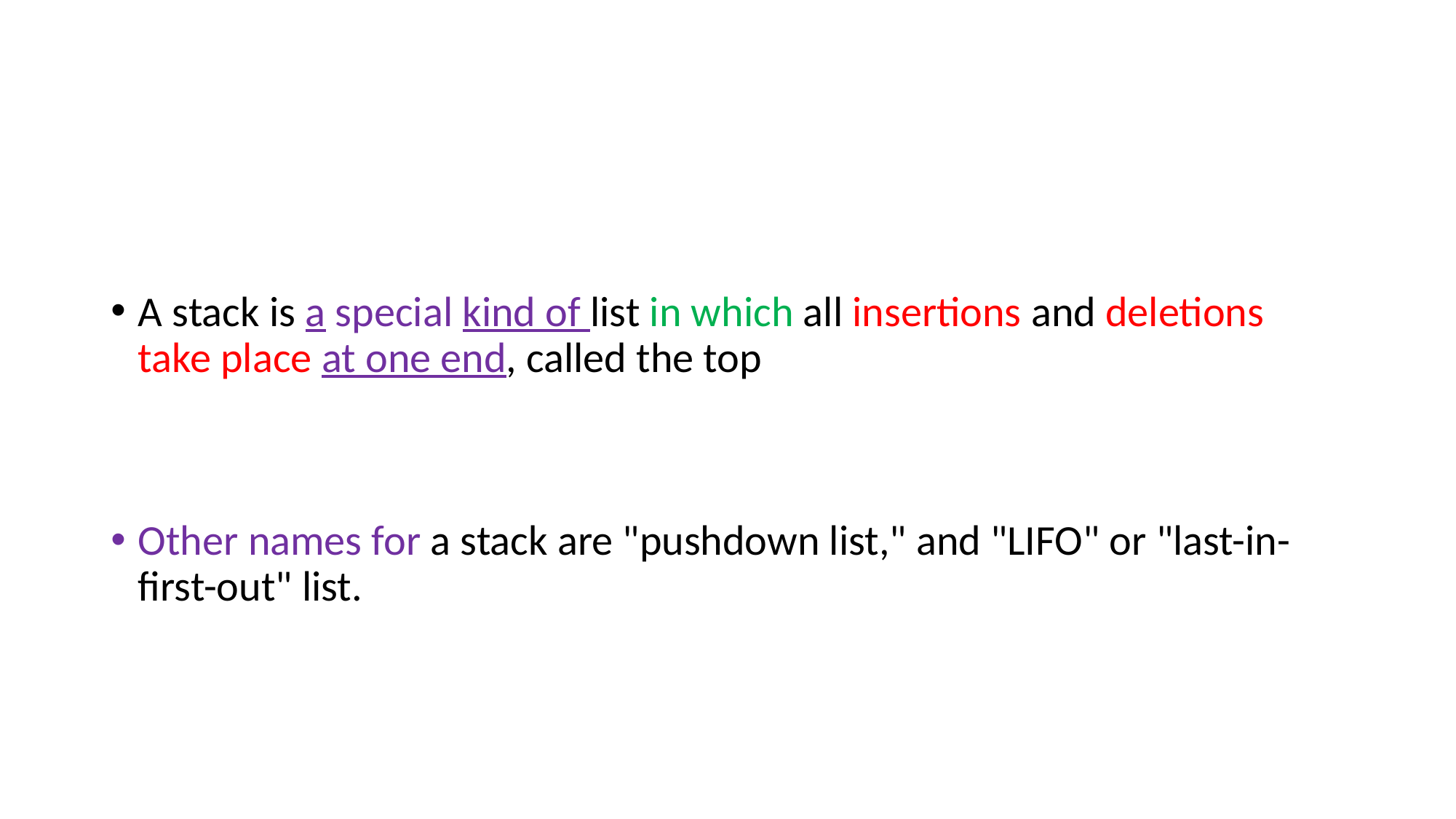

#

A stack is a special kind of list in which all insertions and deletions take place at one end, called the top

Other names for a stack are "pushdown list," and "LIFO" or "last-in-first-out" list.